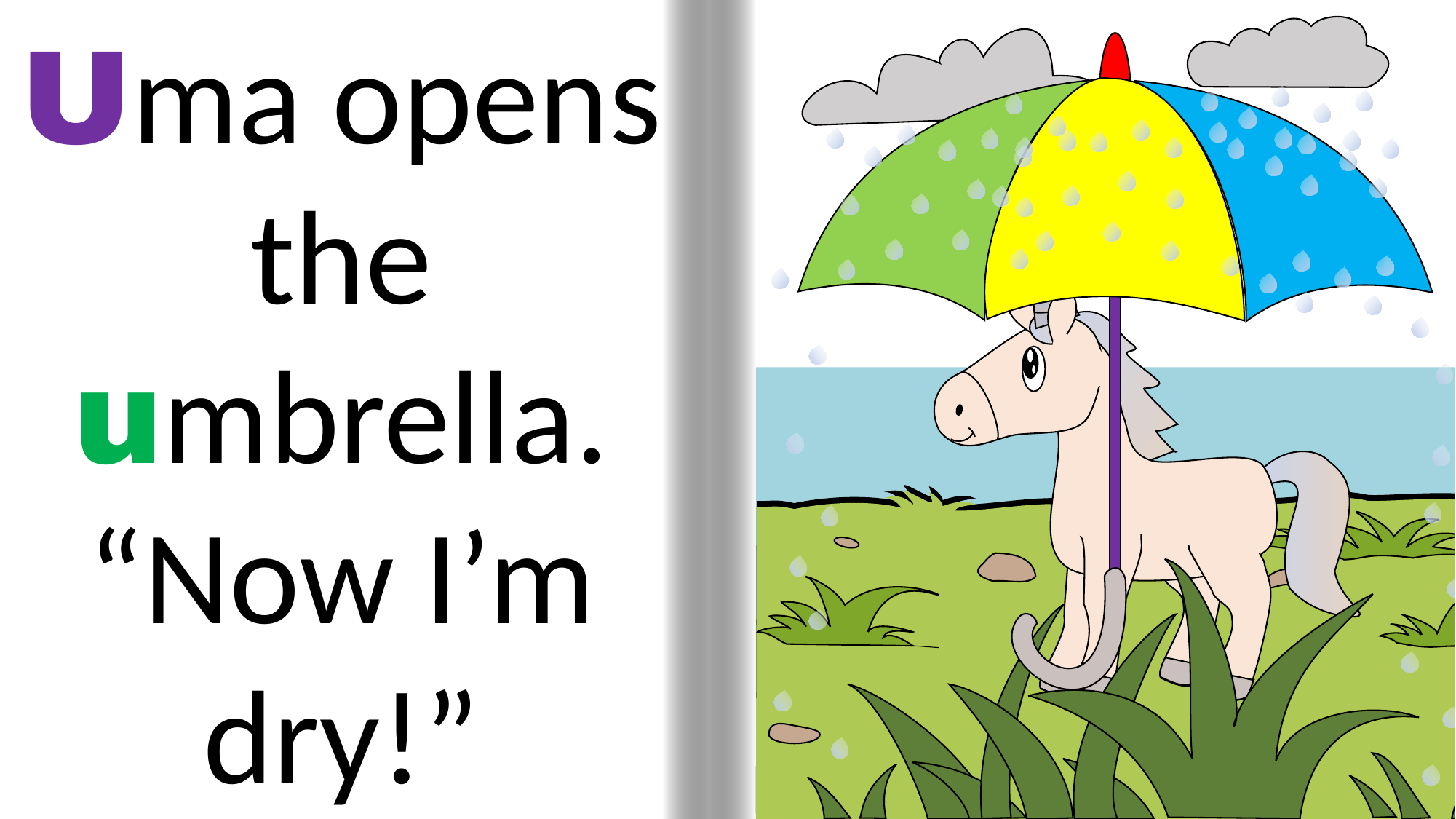

Uma opens the umbrella. “Now I’m dry!”